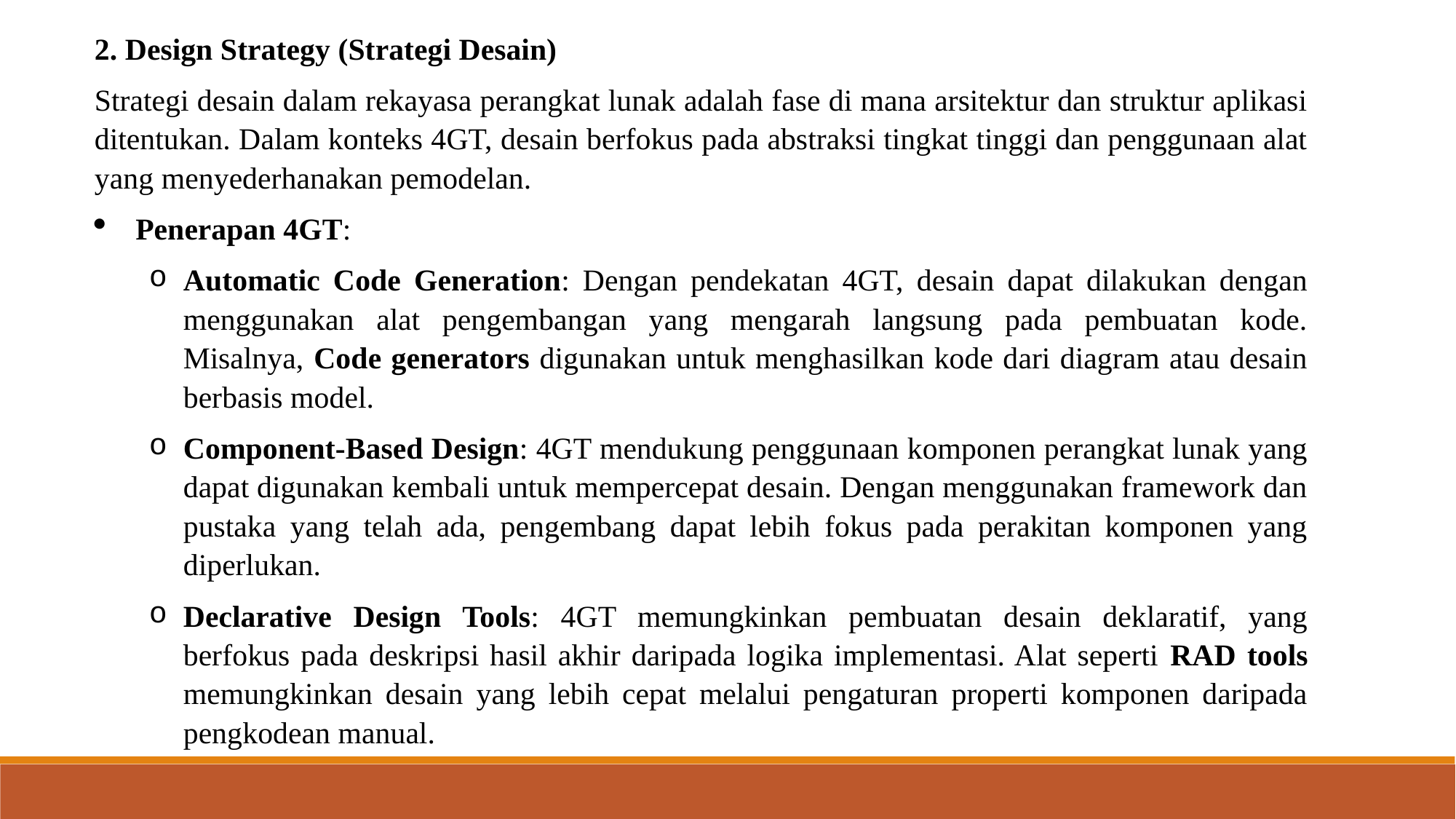

2. Design Strategy (Strategi Desain)
Strategi desain dalam rekayasa perangkat lunak adalah fase di mana arsitektur dan struktur aplikasi ditentukan. Dalam konteks 4GT, desain berfokus pada abstraksi tingkat tinggi dan penggunaan alat yang menyederhanakan pemodelan.
Penerapan 4GT:
Automatic Code Generation: Dengan pendekatan 4GT, desain dapat dilakukan dengan menggunakan alat pengembangan yang mengarah langsung pada pembuatan kode. Misalnya, Code generators digunakan untuk menghasilkan kode dari diagram atau desain berbasis model.
Component-Based Design: 4GT mendukung penggunaan komponen perangkat lunak yang dapat digunakan kembali untuk mempercepat desain. Dengan menggunakan framework dan pustaka yang telah ada, pengembang dapat lebih fokus pada perakitan komponen yang diperlukan.
Declarative Design Tools: 4GT memungkinkan pembuatan desain deklaratif, yang berfokus pada deskripsi hasil akhir daripada logika implementasi. Alat seperti RAD tools memungkinkan desain yang lebih cepat melalui pengaturan properti komponen daripada pengkodean manual.